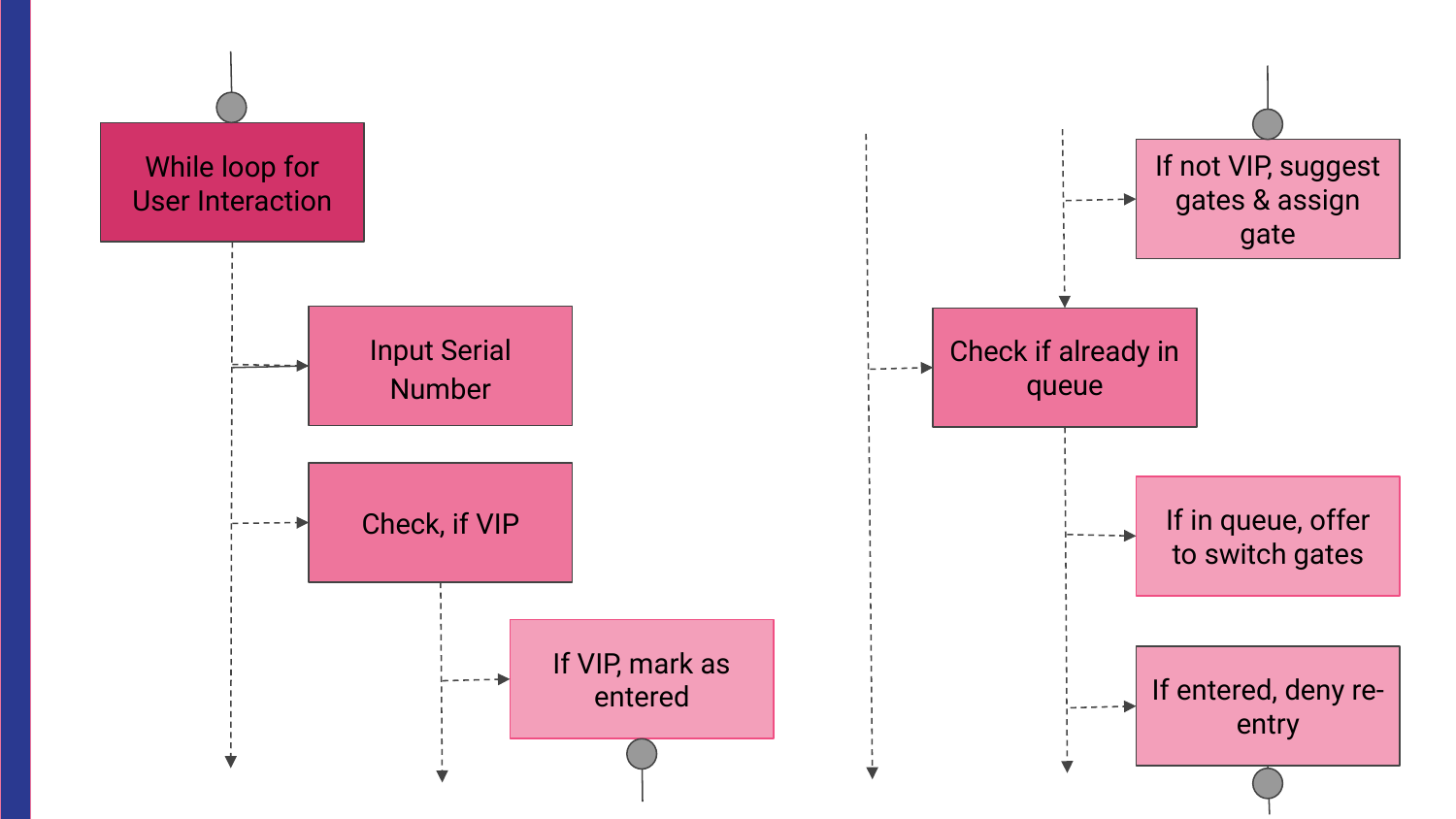

While loop for User Interaction
If not VIP, suggest gates & assign gate
Input Serial Number
Check if already in queue

Check, if VIP
If in queue, offer to switch gates
If VIP, mark as entered
If entered, deny re-entry